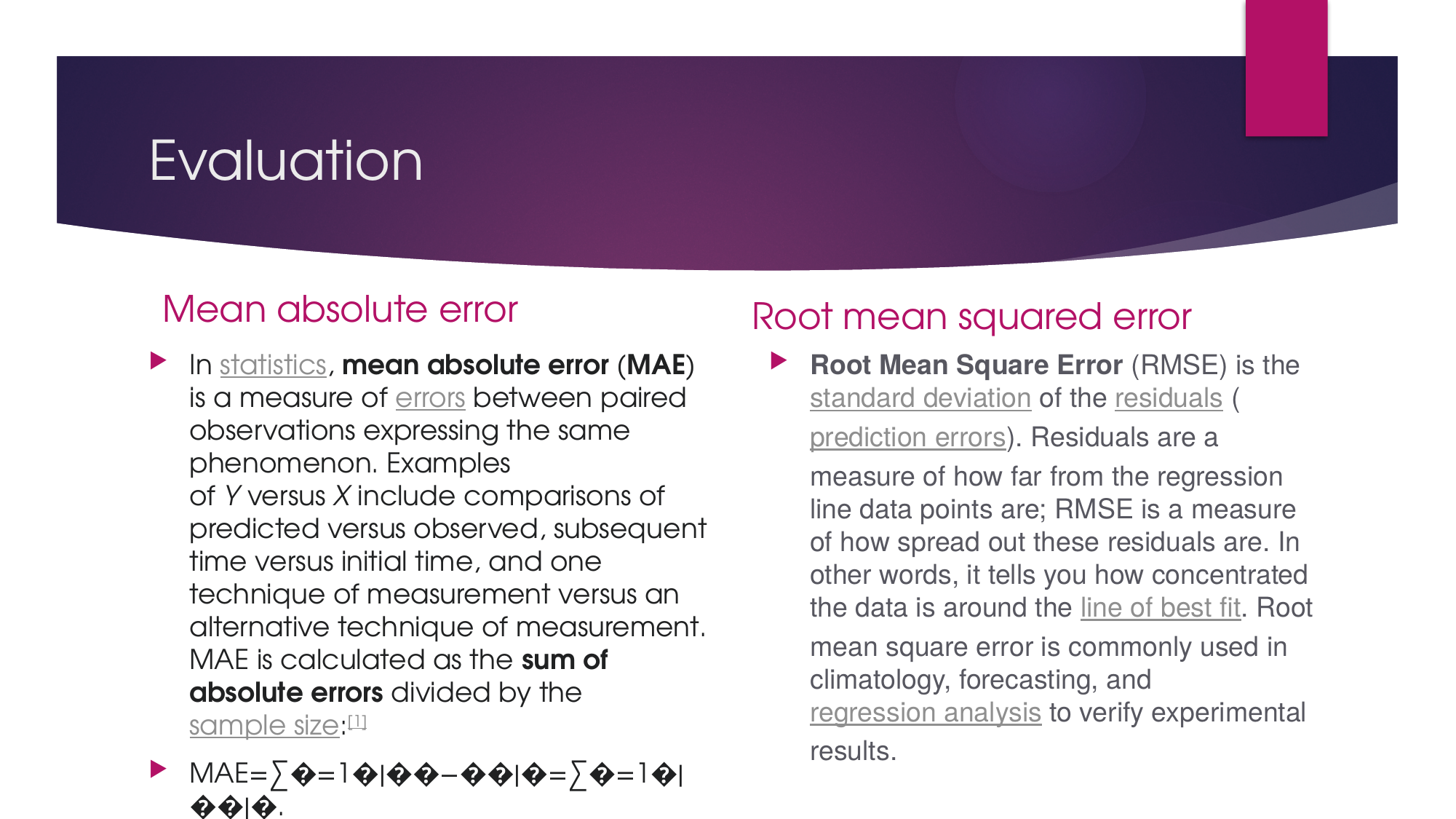

# Evaluation
Mean absolute error
Root mean squared error
Root Mean Square Error (RMSE) is the standard deviation of the residuals (prediction errors). Residuals are a measure of how far from the regression line data points are; RMSE is a measure of how spread out these residuals are. In other words, it tells you how concentrated the data is around the line of best fit. Root mean square error is commonly used in climatology, forecasting, and regression analysis to verify experimental results.
In statistics, mean absolute error (MAE) is a measure of errors between paired observations expressing the same phenomenon. Examples of Y versus X include comparisons of predicted versus observed, subsequent time versus initial time, and one technique of measurement versus an alternative technique of measurement. MAE is calculated as the sum of absolute errors divided by the sample size:[1]
MAE=∑�=1�|��−��|�=∑�=1�|��|�.